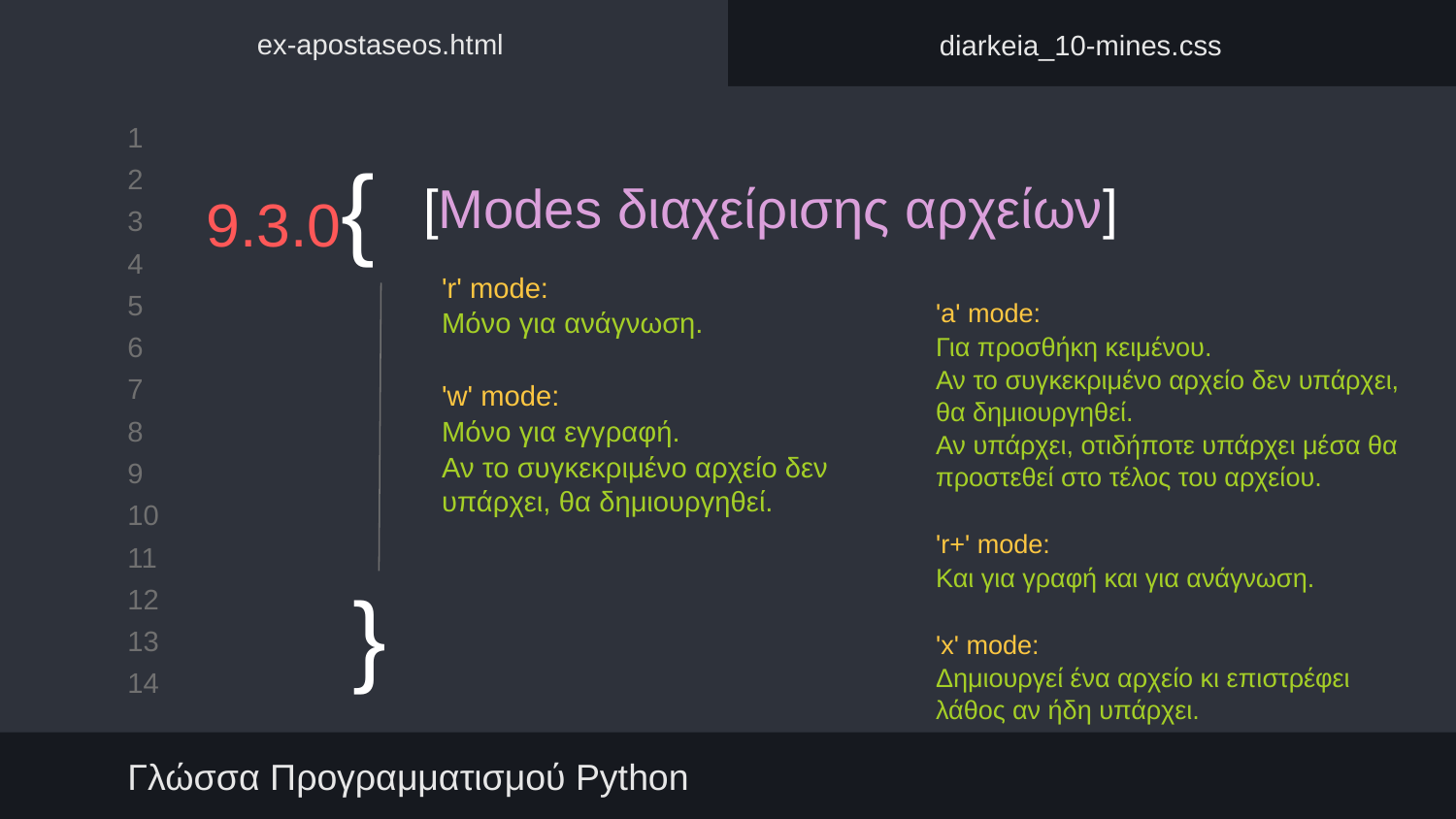

ex-apostaseos.html
diarkeia_10-mines.css
# 9.3.0{
[Modes διαχείρισης αρχείων]
'r' mode:
Μόνο για ανάγνωση.

'w' mode:
Μόνο για εγγραφή.
Αν το συγκεκριμένο αρχείο δεν υπάρχει, θα δημιουργηθεί.

'a' mode:
Για προσθήκη κειμένου.
Αν το συγκεκριμένο αρχείο δεν υπάρχει, θα δημιουργηθεί.
Αν υπάρχει, οτιδήποτε υπάρχει μέσα θα προστεθεί στο τέλος του αρχείου.

'r+' mode:
Και για γραφή και για ανάγνωση.

'x' mode:
Δημιουργεί ένα αρχείο κι επιστρέφει λάθος αν ήδη υπάρχει.

}
Γλώσσα Προγραμματισμού Python